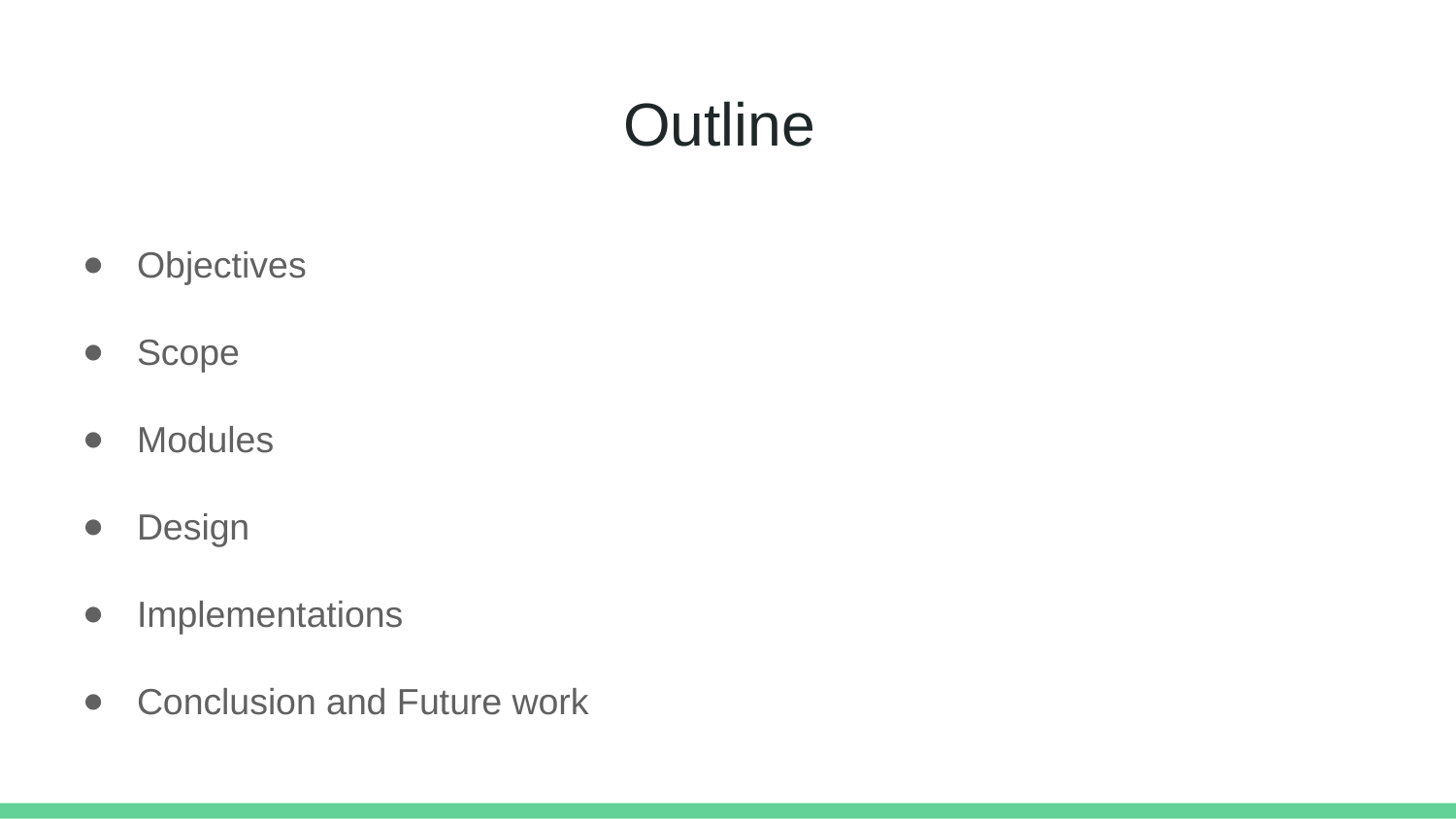

# Outline
Objectives
Scope
Modules
Design
Implementations
Conclusion and Future work